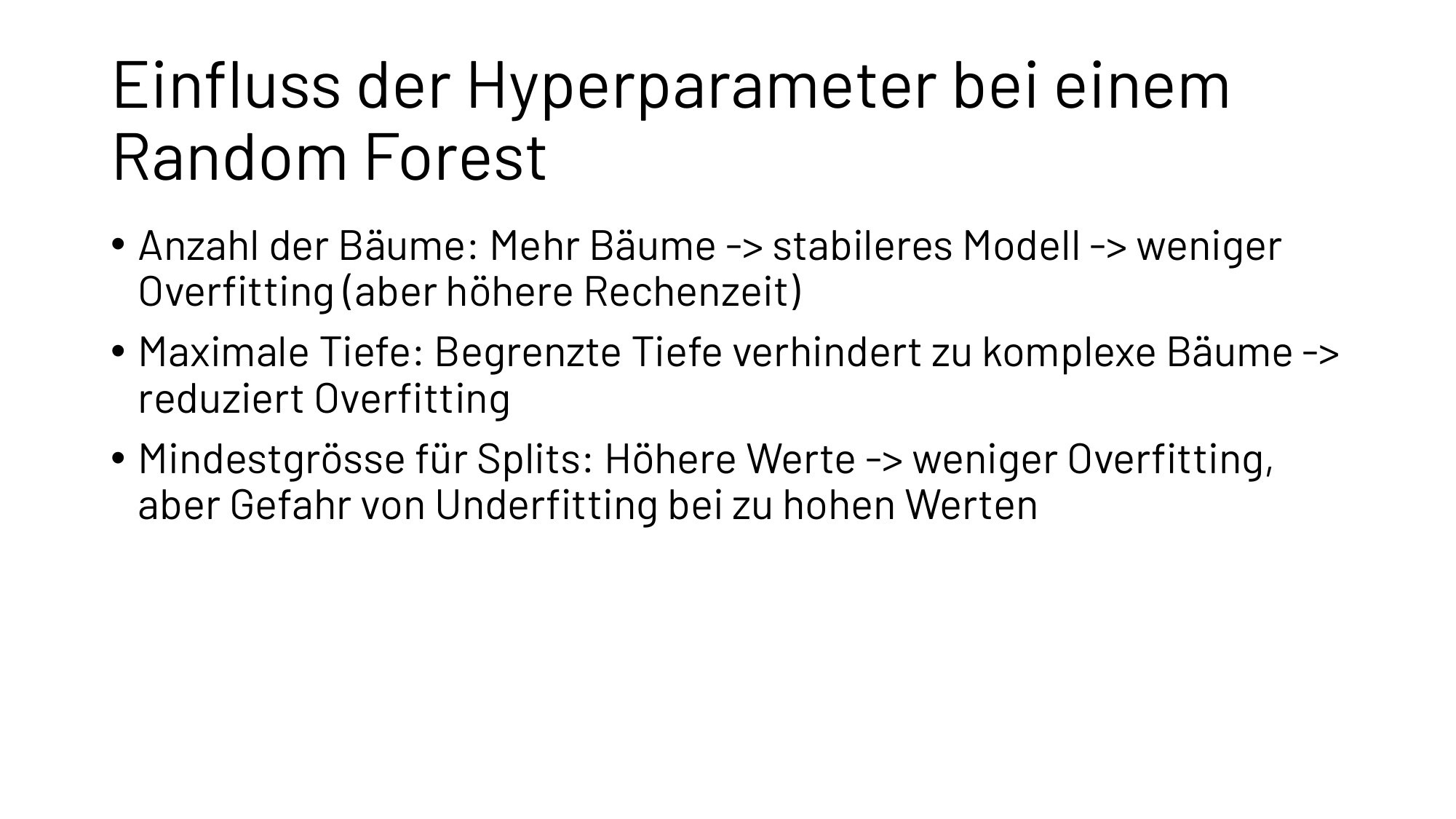

# Einfluss der Hyperparameter bei einem Random Forest
Anzahl der Bäume: Mehr Bäume -> stabileres Modell -> weniger Overfitting (aber höhere Rechenzeit)
Maximale Tiefe: Begrenzte Tiefe verhindert zu komplexe Bäume -> reduziert Overfitting
Mindestgrösse für Splits: Höhere Werte -> weniger Overfitting, aber Gefahr von Underfitting bei zu hohen Werten